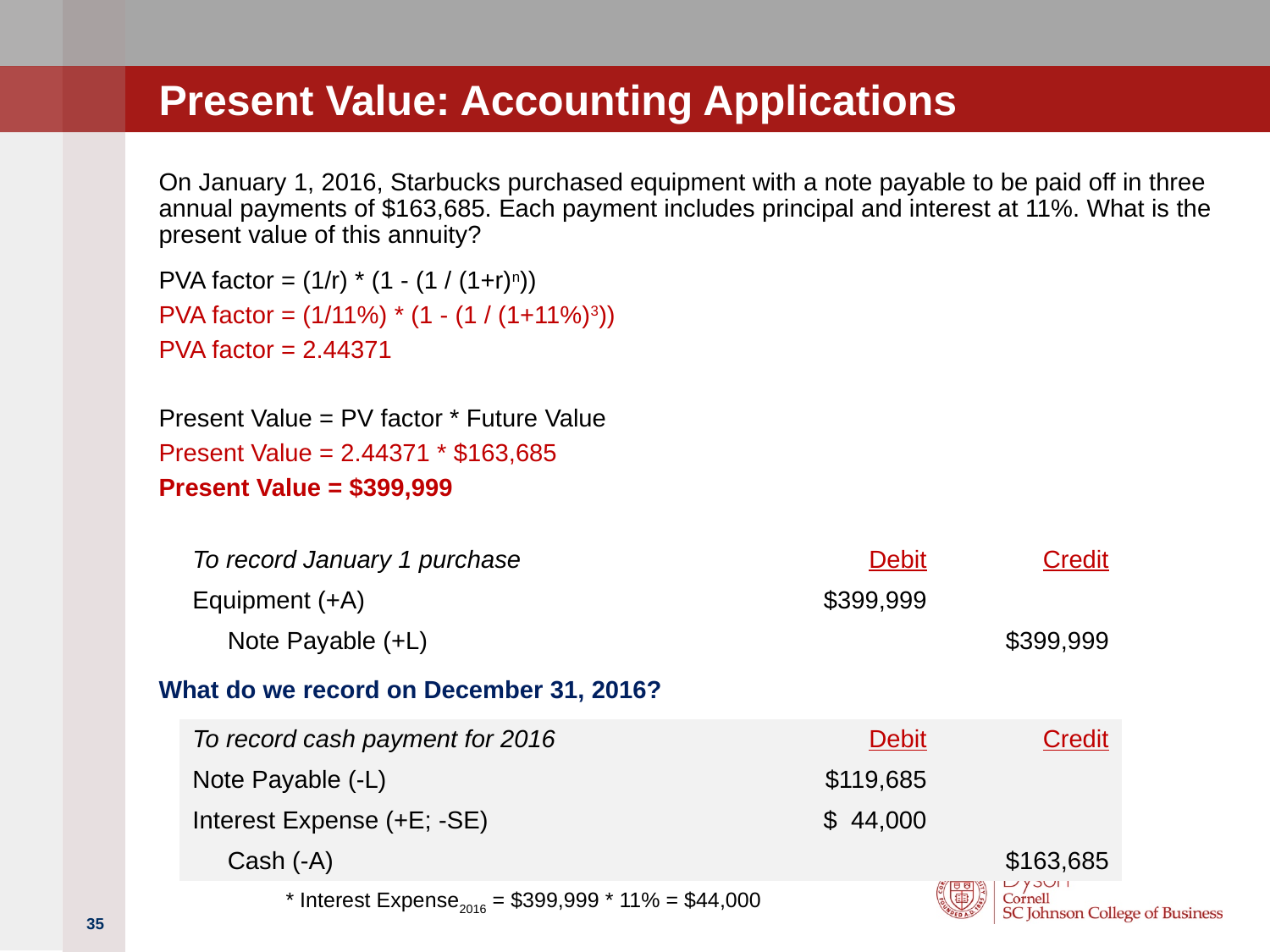

# Present Value: Accounting Applications
On January 1, 2016, Starbucks purchased equipment with a note payable to be paid off in three annual payments of $163,685. Each payment includes principal and interest at 11%. What is the present value of this annuity?
PVA factor = (1/r) * (1 - (1 / (1+r)n))
PVA factor = (1/11%) * (1 - (1 / (1+11%)3))
PVA factor = 2.44371

Present Value = PV factor * Future Value
Present Value = 2.44371 * $163,685
Present Value = $399,999

What do we record on December 31, 2016?

	* Interest Expense2016 = $399,999 * 11% = $44,000

| To record January 1 purchase | Debit | Credit |
| --- | --- | --- |
| Equipment (+A) | $399,999 |  |
| Note Payable (+L) |  | $399,999 |
| To record cash payment for 2016 | Debit | Credit |
| --- | --- | --- |
| Note Payable (-L) | $119,685 |  |
| Interest Expense (+E; -SE) | $ 44,000 |  |
| Cash (-A) |  | $163,685 |
35